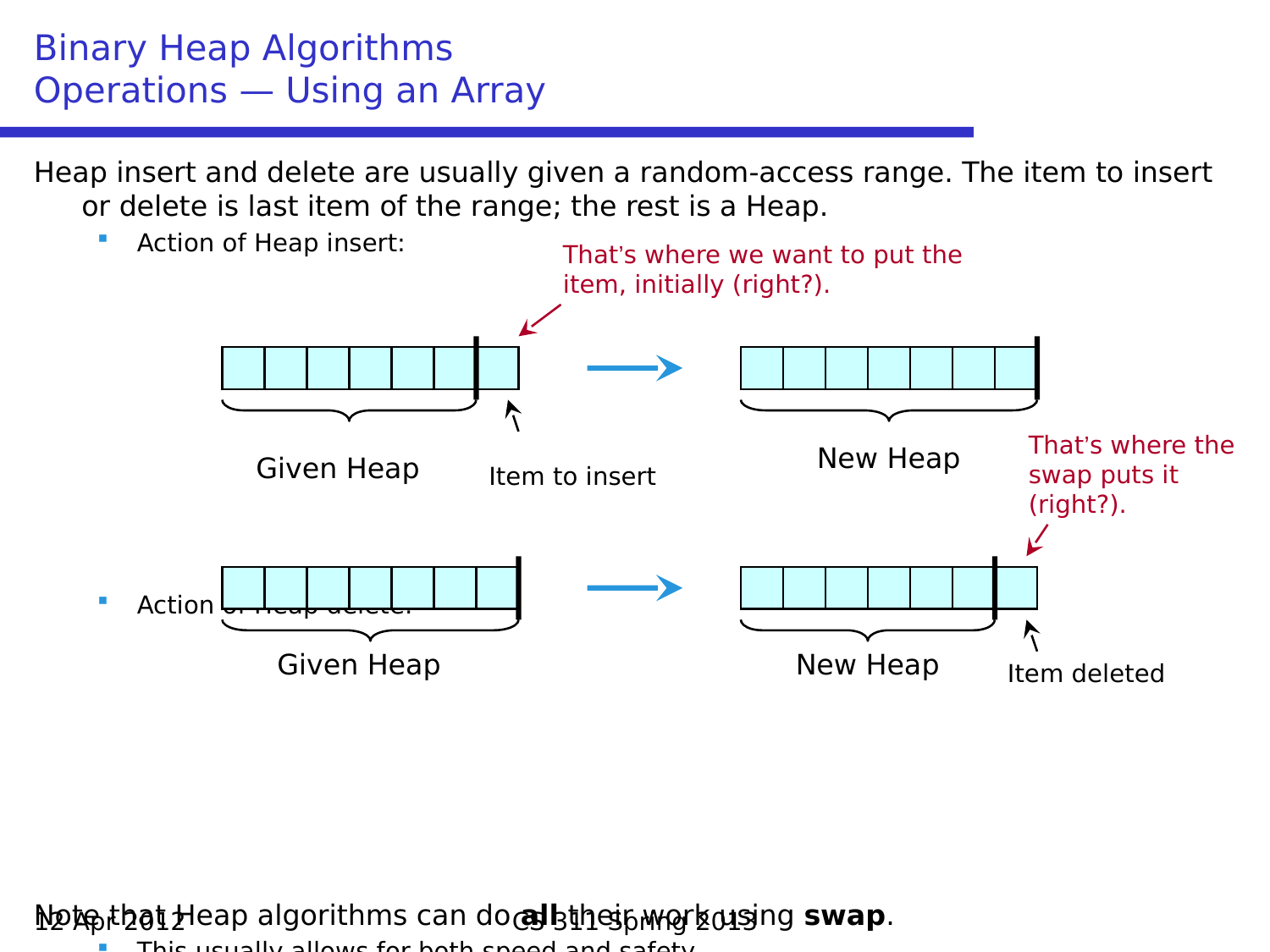

# Binary Heap Algorithms Operations — Using an Array
Heap insert and delete are usually given a random-access range. The item to insert or delete is last item of the range; the rest is a Heap.
Action of Heap insert:

Action of Heap delete:

Note that Heap algorithms can do all their work using swap.
This usually allows for both speed and safety.
That’s where we want to put the item, initially (right?).

That’s where the swap puts it (right?).
New Heap
Given Heap
Item to insert

Given Heap
New Heap
Item deleted
12 Apr 2012
CS 311 Spring 2013